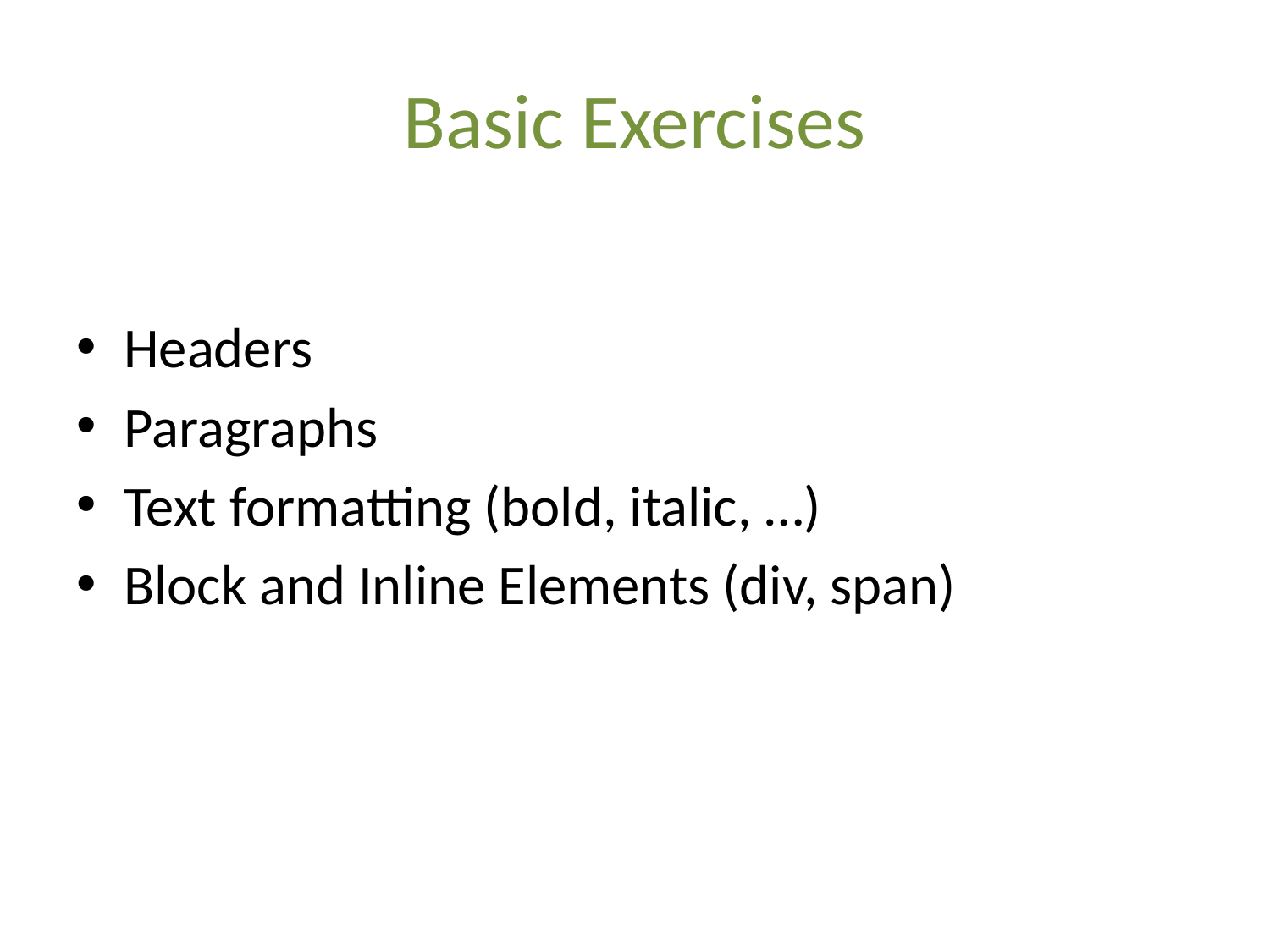

# Basic Exercises
Headers
Paragraphs
Text formatting (bold, italic, …)
Block and Inline Elements (div, span)